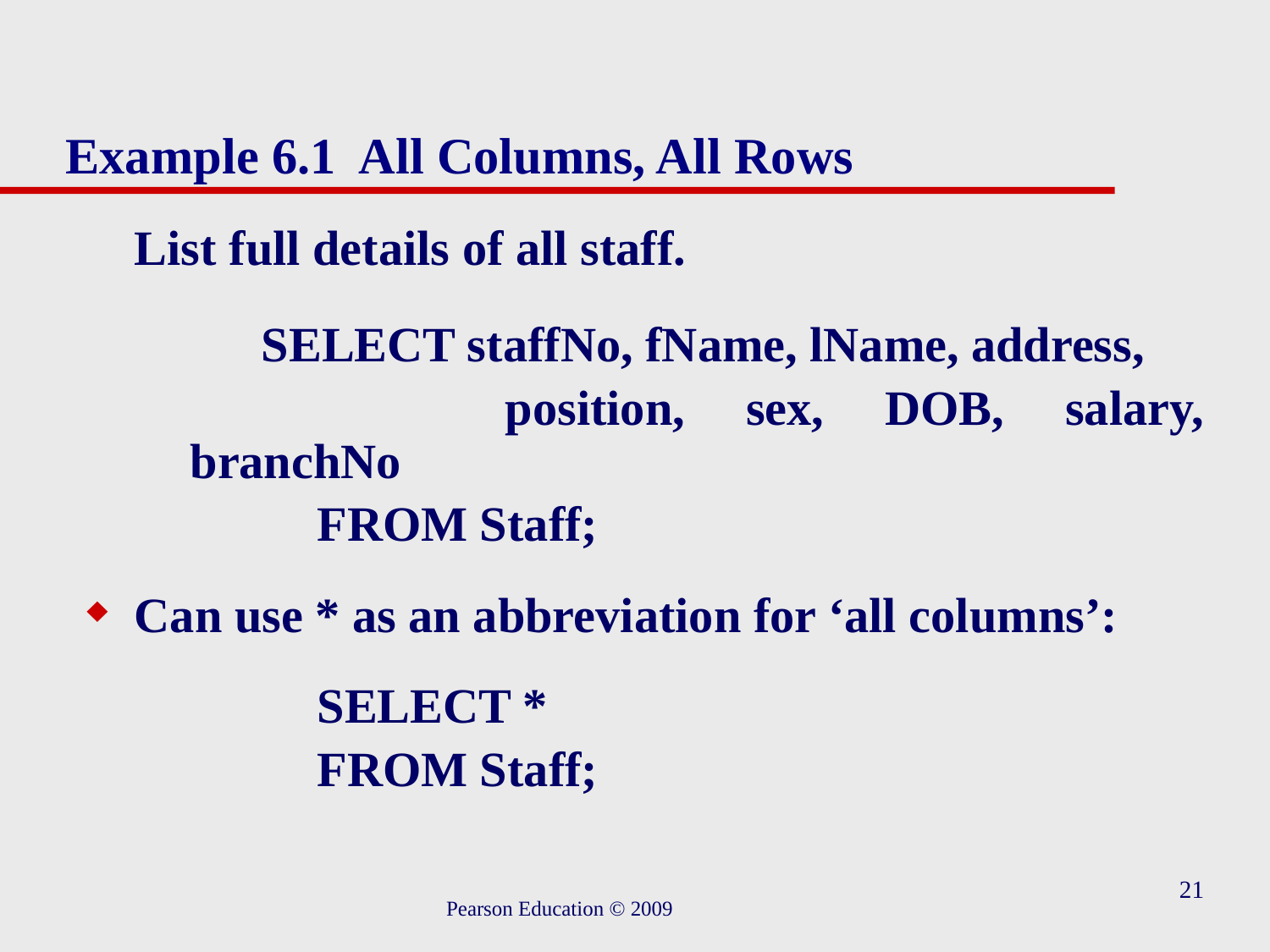

# Example 6.1  All Columns, All Rows
	List full details of all staff.

		SELECT staffNo, fName, lName, address,
			 position, sex, DOB, salary, branchNo
		FROM Staff;

Can use * as an abbreviation for ‘all columns’:

		SELECT *
		FROM Staff;

21
Pearson Education © 2009